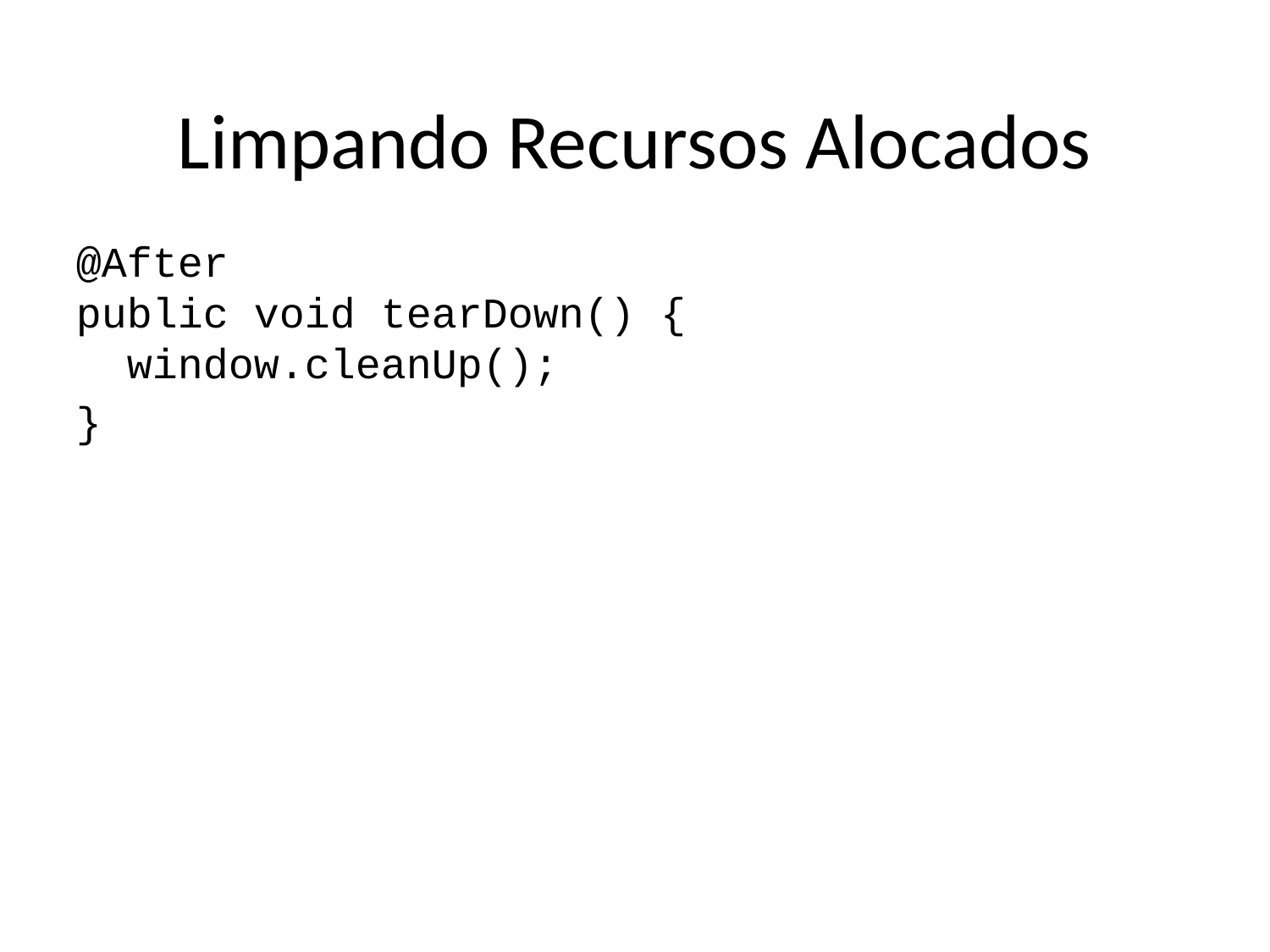

Limpando Recursos Alocados
@After
public void tearDown() {
  window.cleanUp();
}